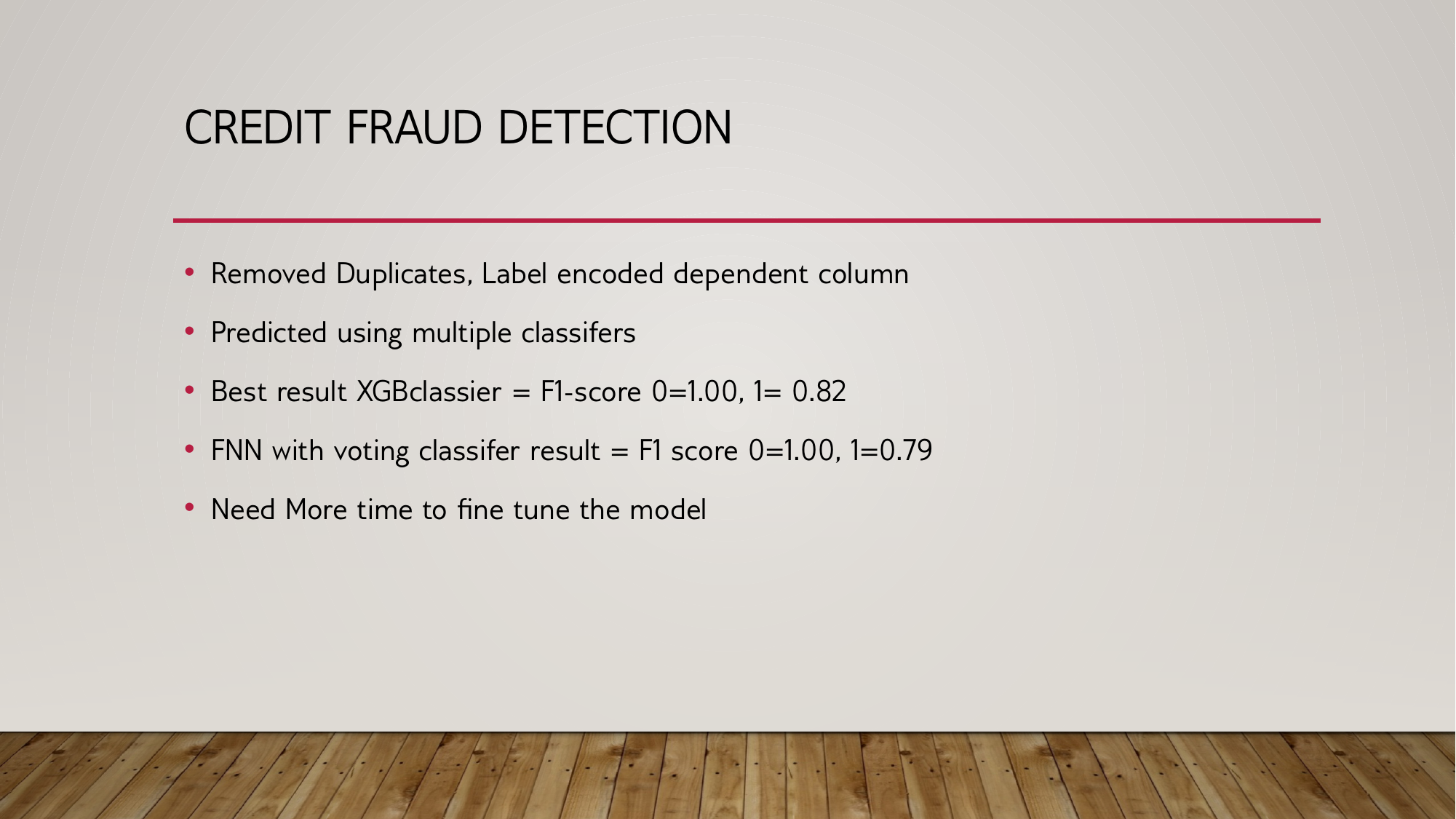

# Credit Fraud detection
Removed Duplicates, Label encoded dependent column
Predicted using multiple classifers
Best result XGBclassier = F1-score 0=1.00, 1= 0.82
FNN with voting classifer result = F1 score 0=1.00, 1=0.79
Need More time to fine tune the model